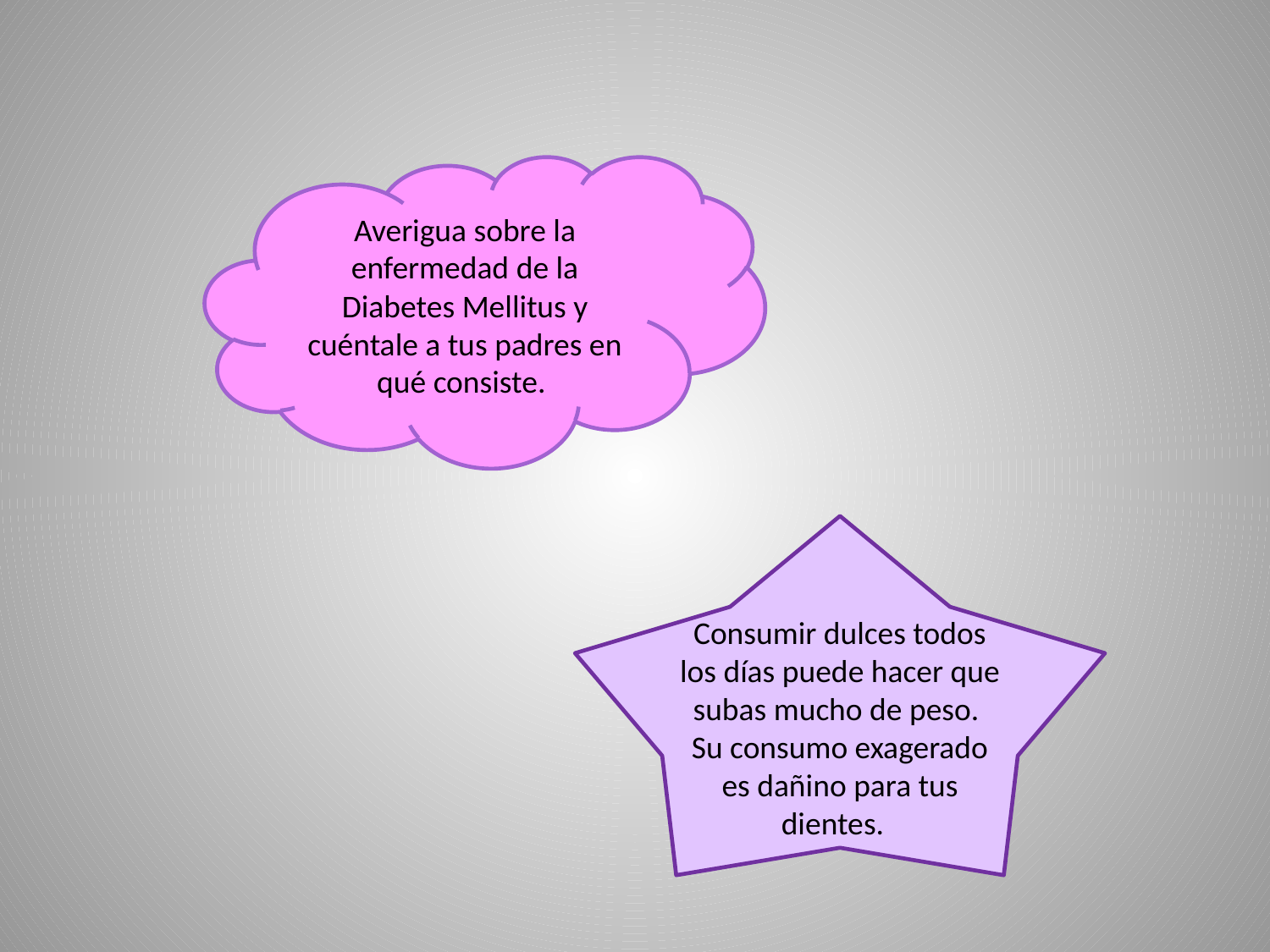

Averigua sobre la enfermedad de la Diabetes Mellitus y cuéntale a tus padres en qué consiste.
Consumir dulces todos los días puede hacer que subas mucho de peso.
Su consumo exagerado es dañino para tus dientes.